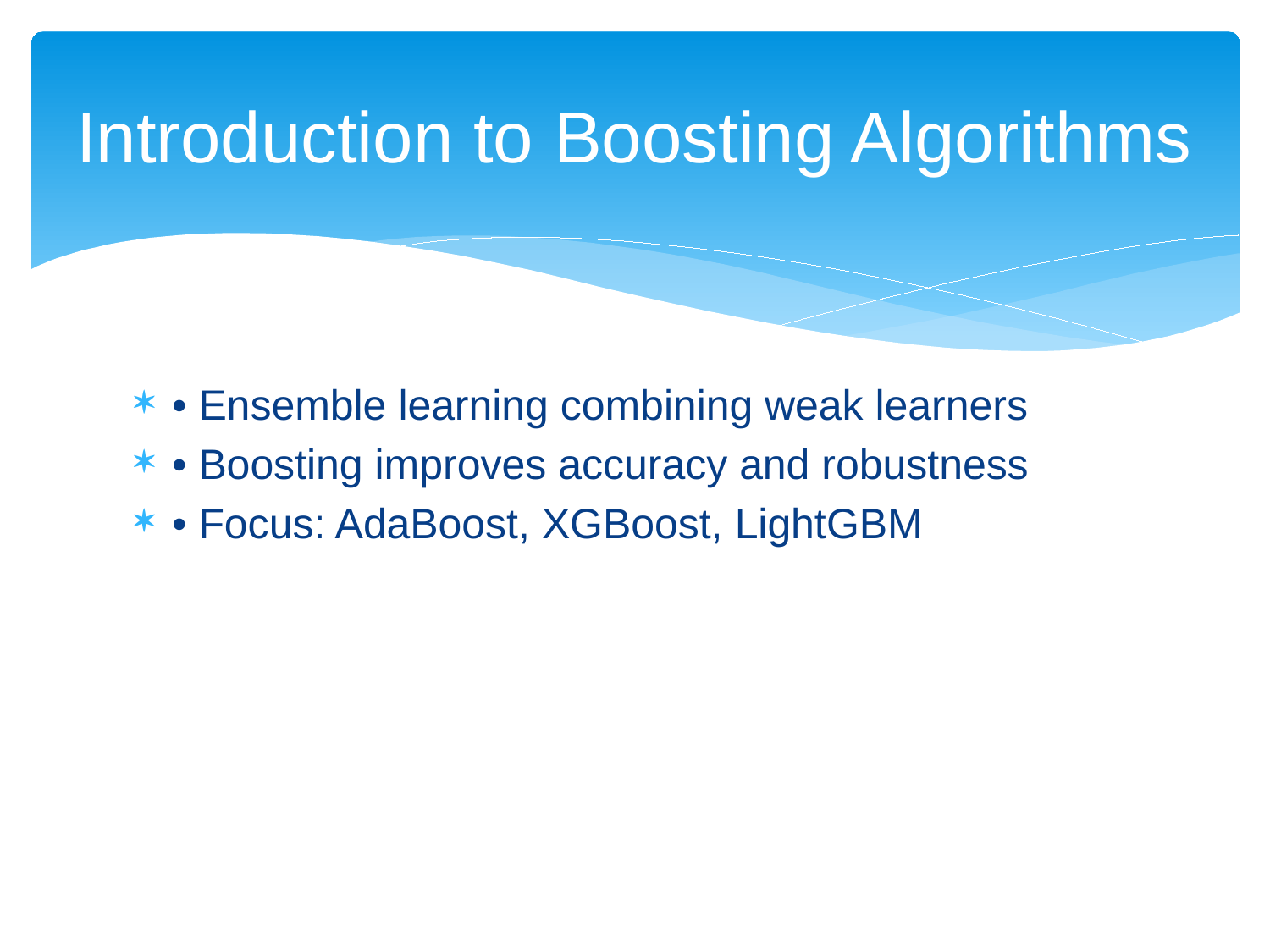

# Introduction to Boosting Algorithms
• Ensemble learning combining weak learners
• Boosting improves accuracy and robustness
• Focus: AdaBoost, XGBoost, LightGBM